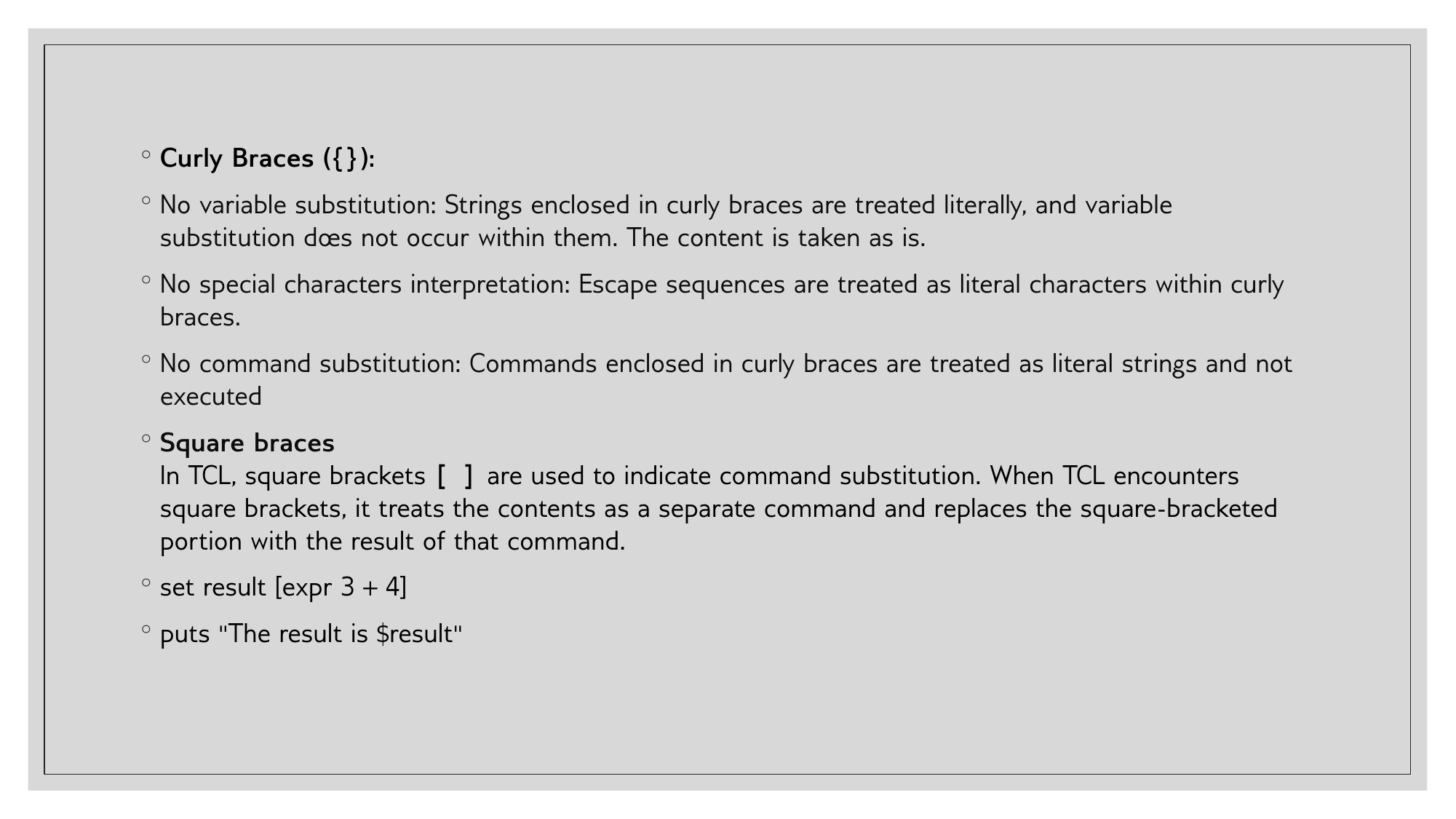

Curly Braces ({}):
No variable substitution: Strings enclosed in curly braces are treated literally, and variable substitution does not occur within them. The content is taken as is.
No special characters interpretation: Escape sequences are treated as literal characters within curly braces.
No command substitution: Commands enclosed in curly braces are treated as literal strings and not executed
Square braces
In TCL, square brackets [ ] are used to indicate command substitution. When TCL encounters square brackets, it treats the contents as a separate command and replaces the square-bracketed portion with the result of that command.
set result [expr 3 + 4]
puts "The result is $result"